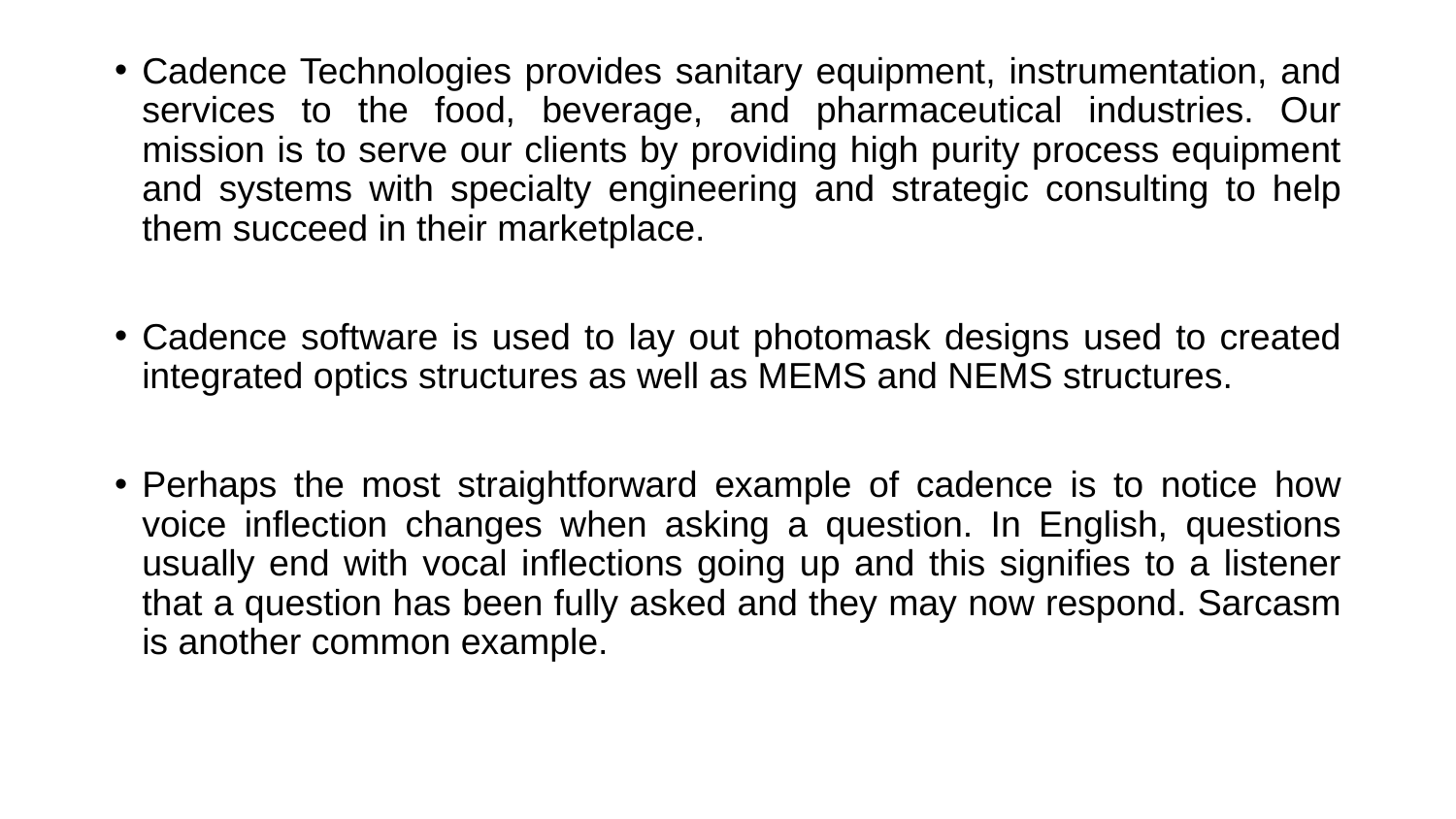

Cadence Technologies provides sanitary equipment, instrumentation, and services to the food, beverage, and pharmaceutical industries. Our mission is to serve our clients by providing high purity process equipment and systems with specialty engineering and strategic consulting to help them succeed in their marketplace.

Cadence software is used to lay out photomask designs used to created integrated optics structures as well as MEMS and NEMS structures.

Perhaps the most straightforward example of cadence is to notice how voice inflection changes when asking a question. In English, questions usually end with vocal inflections going up and this signifies to a listener that a question has been fully asked and they may now respond. Sarcasm is another common example.